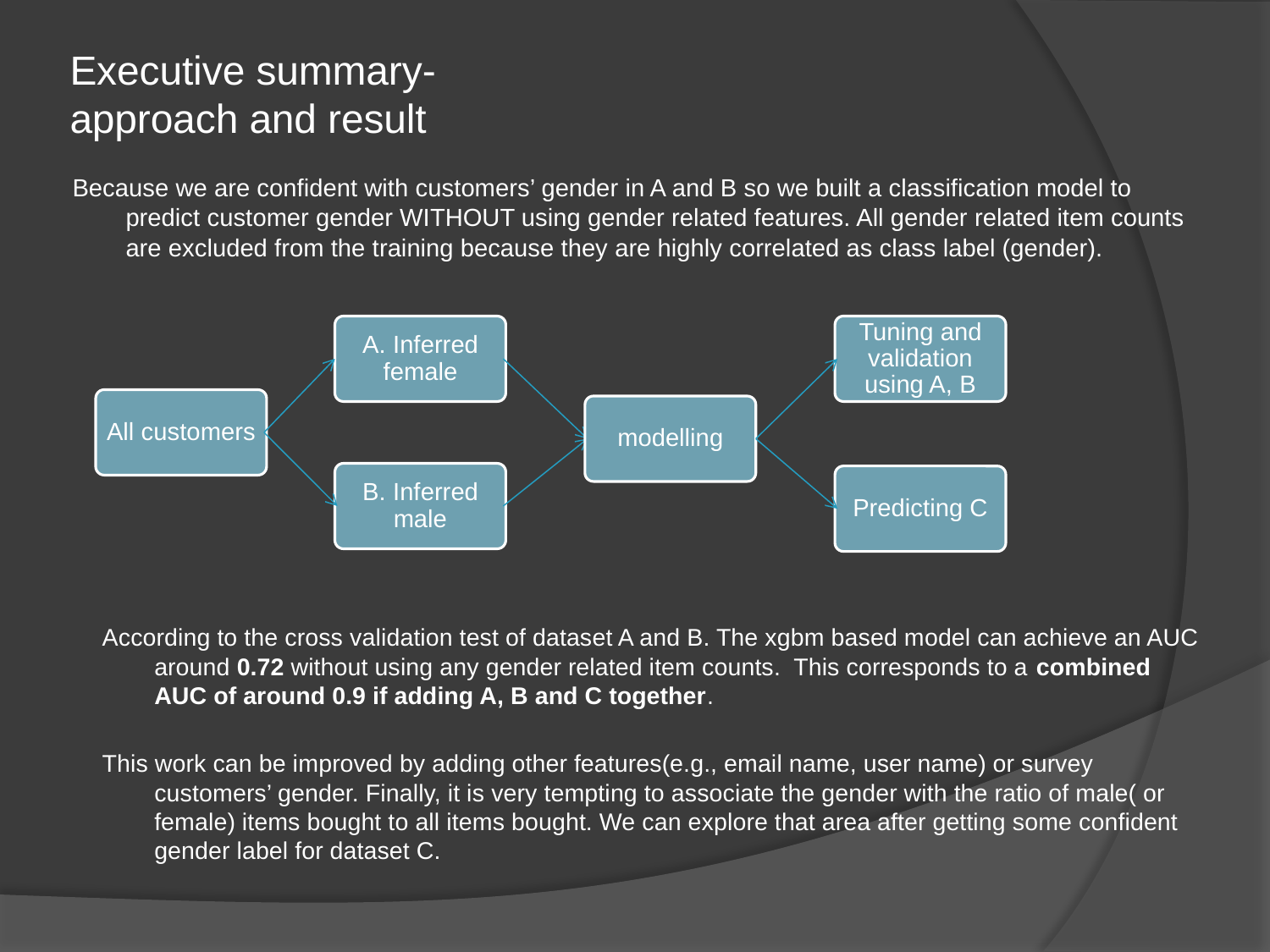

# Executive summary- approach and result
Because we are confident with customers’ gender in A and B so we built a classification model to predict customer gender WITHOUT using gender related features. All gender related item counts are excluded from the training because they are highly correlated as class label (gender).

A. Inferred female

Tuning and validation using A, B

All customers

modelling

B. Inferred male

Predicting C
According to the cross validation test of dataset A and B. The xgbm based model can achieve an AUC around 0.72 without using any gender related item counts.  This corresponds to a combined AUC of around 0.9 if adding A, B and C together.

This work can be improved by adding other features(e.g., email name, user name) or survey customers’ gender. Finally, it is very tempting to associate the gender with the ratio of male( or female) items bought to all items bought. We can explore that area after getting some confident gender label for dataset C.